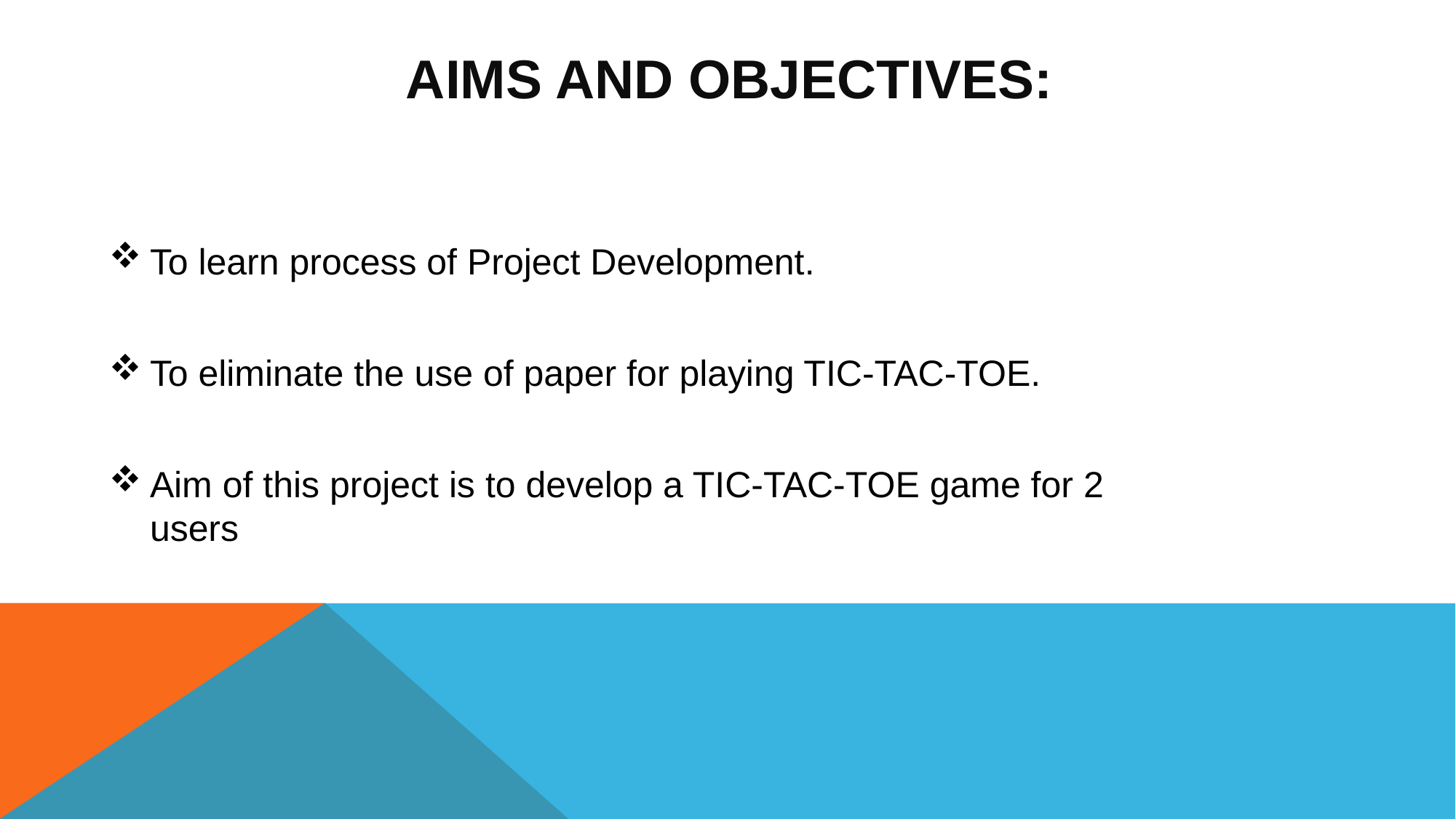

# Aims And Objectives:

To learn process of Project Development.

To eliminate the use of paper for playing TIC-TAC-TOE.

Aim of this project is to develop a TIC-TAC-TOE game for 2 users